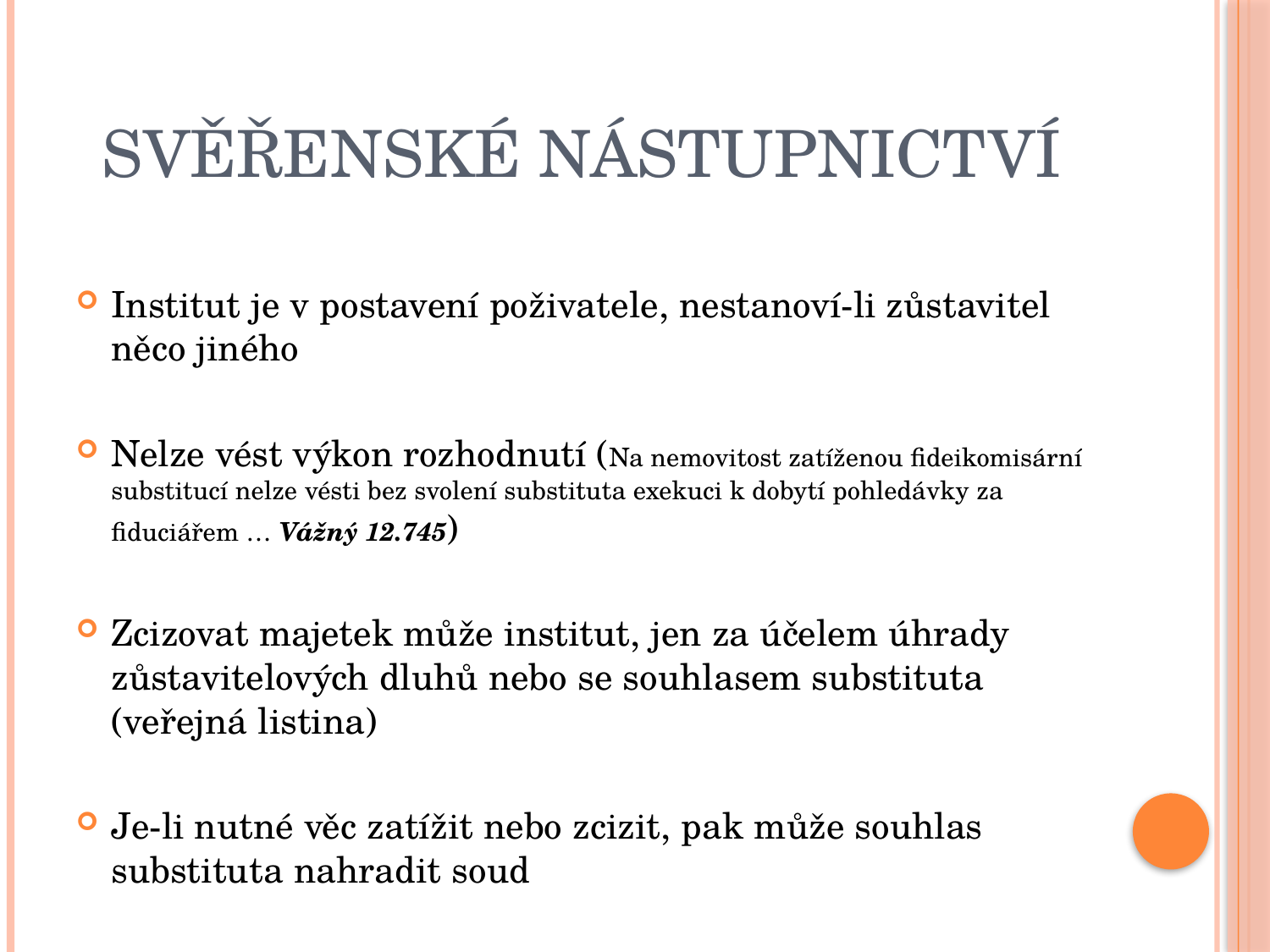

# Svěřenské nástupnictví

Institut je v postavení poživatele, nestanoví-li zůstavitel něco jiného

Nelze vést výkon rozhodnutí (Na nemovitost zatíženou fideikomisární substitucí nelze vésti bez svolení substituta exekuci k dobytí pohledávky za fiduciářem … Vážný 12.745)

Zcizovat majetek může institut, jen za účelem úhrady zůstavitelových dluhů nebo se souhlasem substituta (veřejná listina)

Je-li nutné věc zatížit nebo zcizit, pak může souhlas substituta nahradit soud